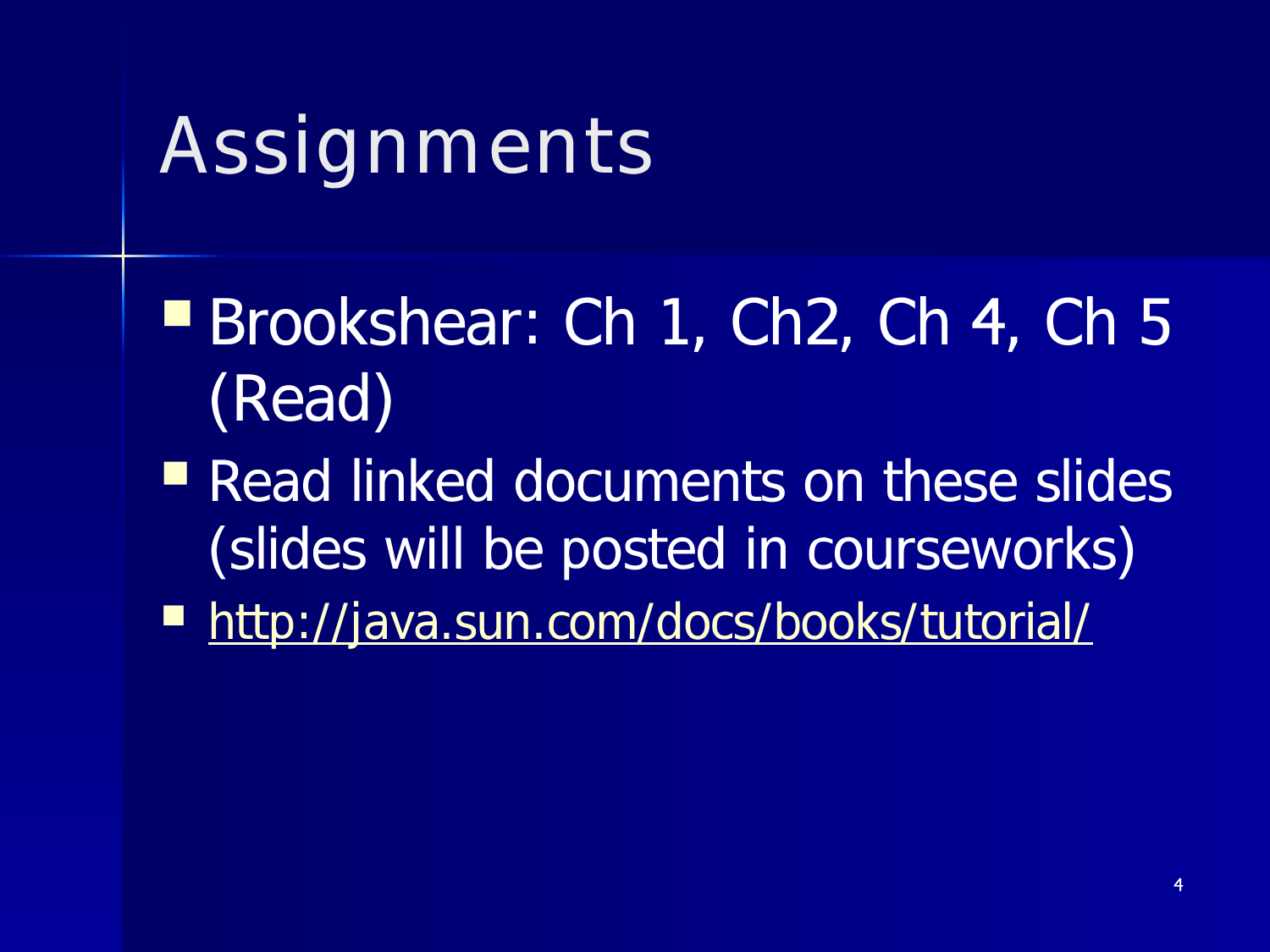

# Assignments
Brookshear: Ch 1, Ch2, Ch 4, Ch 5 (Read)
Read linked documents on these slides (slides will be posted in courseworks)
http://java.sun.com/docs/books/tutorial/
4